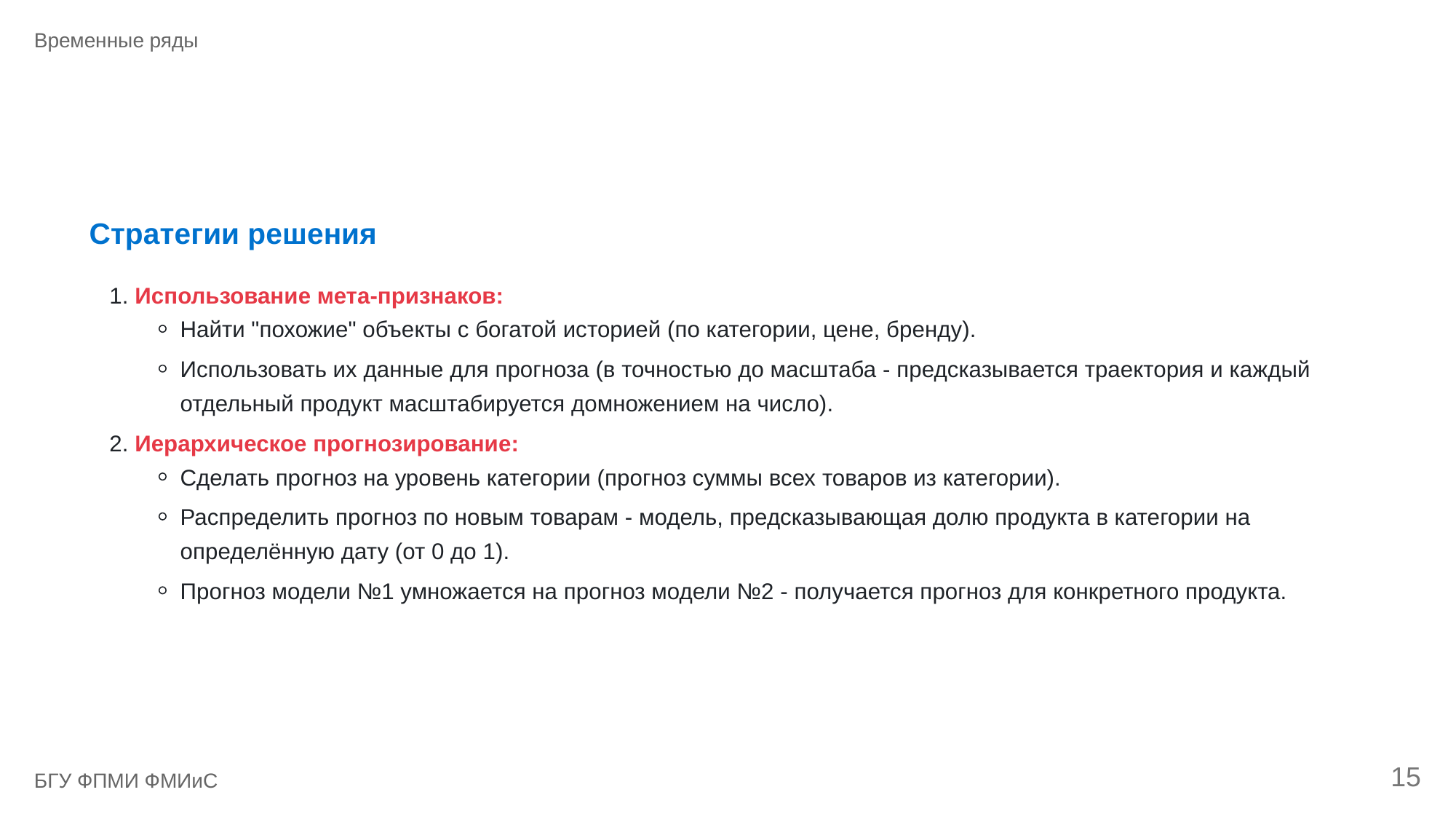

Временные ряды
Стратегии решения
1. Использование мета-признаков:
Найти "похожие" объекты с богатой историей (по категории, цене, бренду).

Использовать их данные для прогноза (в точностью до масштаба - предсказывается траектория и каждый

отдельный продукт масштабируется домножением на число).
2. Иерархическое прогнозирование:
Сделать прогноз на уровень категории (прогноз суммы всех товаров из категории).

Распределить прогноз по новым товарам - модель, предсказывающая долю продукта в категории на

определённую дату (от 0 до 1).
Прогноз модели №1 умножается на прогноз модели №2 - получается прогноз для конкретного продукта.

15
БГУ ФПМИ ФМИиС